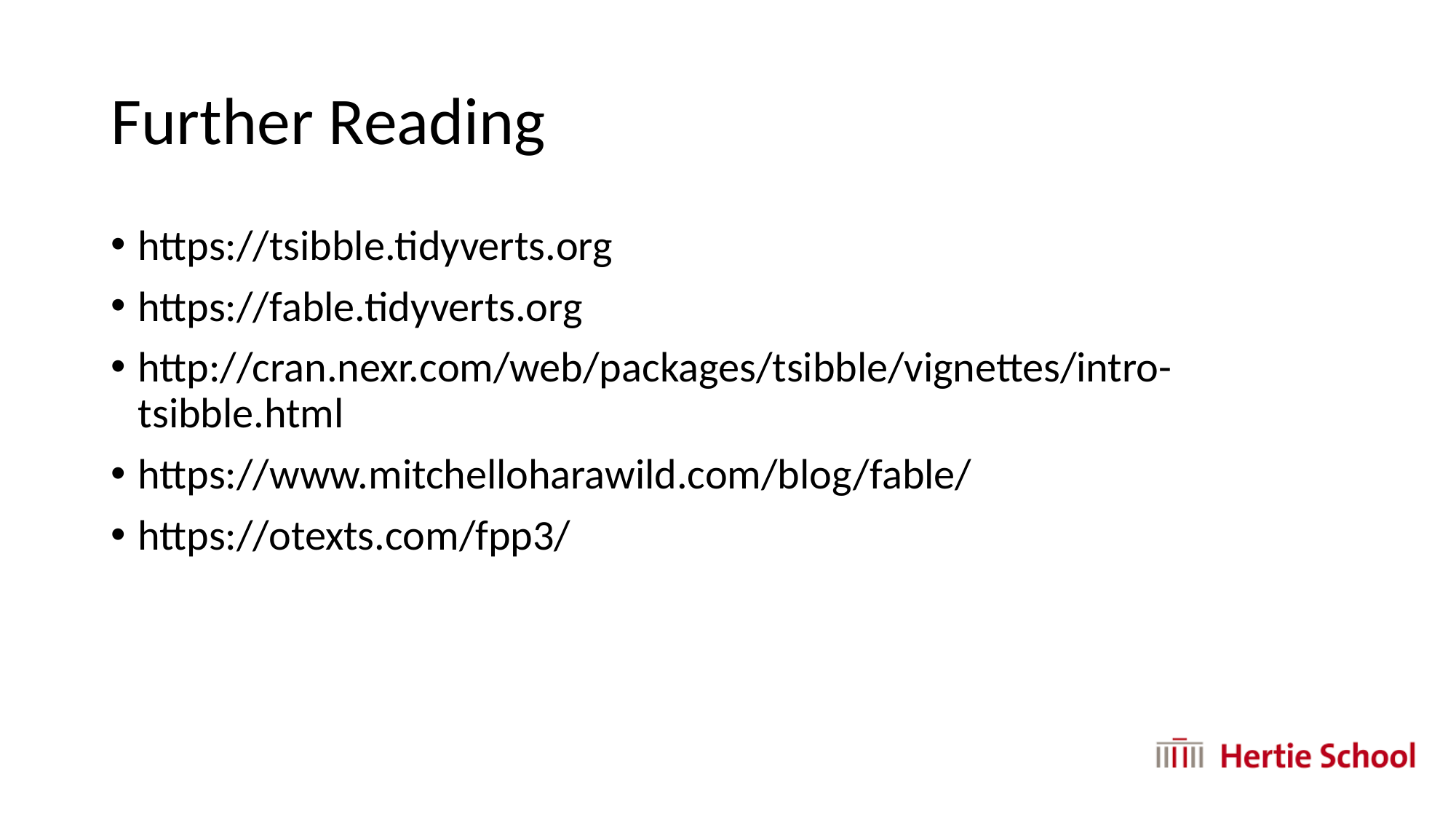

# Further Reading
https://tsibble.tidyverts.org
https://fable.tidyverts.org
http://cran.nexr.com/web/packages/tsibble/vignettes/intro-tsibble.html
https://www.mitchelloharawild.com/blog/fable/
https://otexts.com/fpp3/